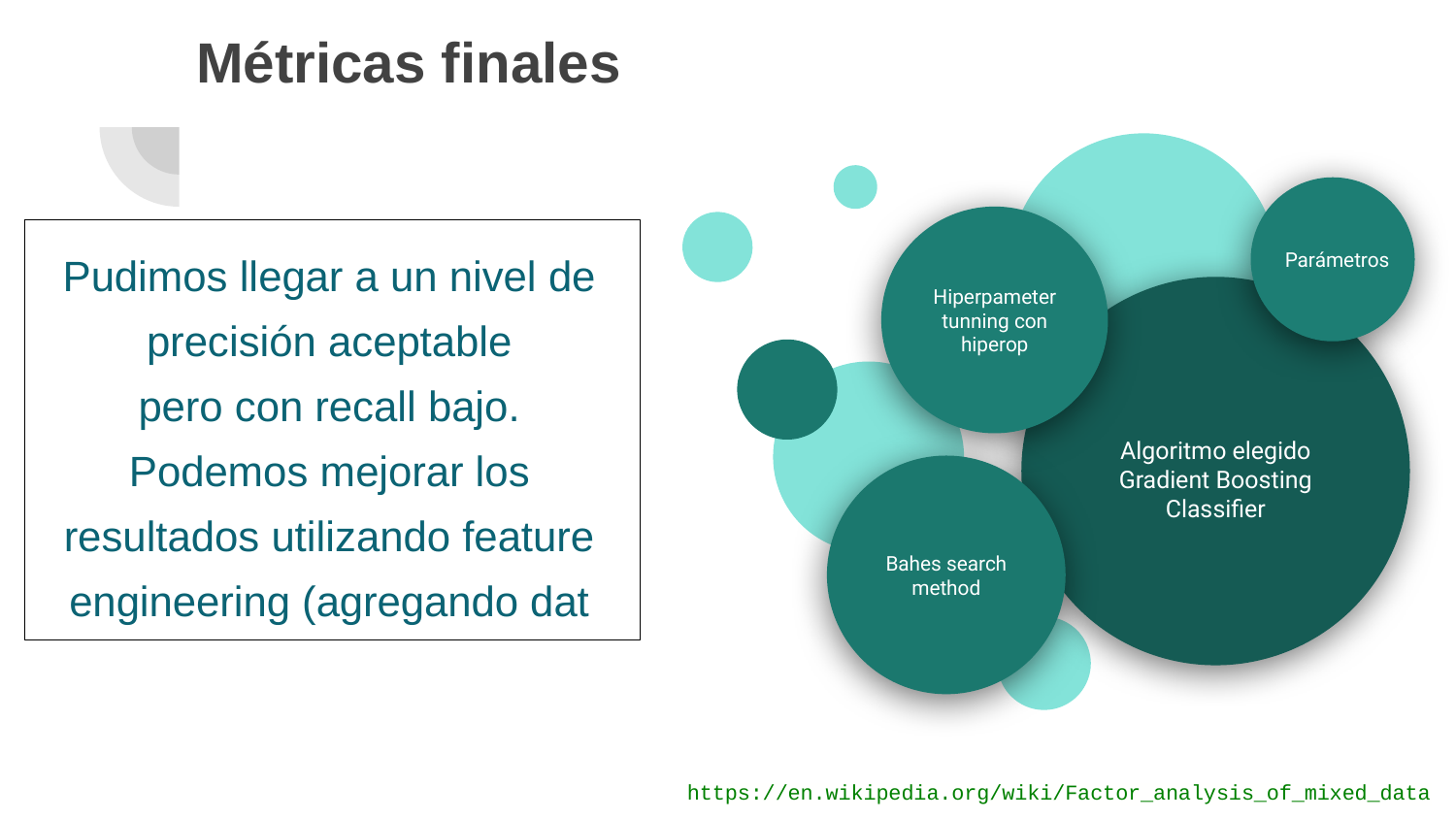

# Métricas finales

Parámetros

Hiperpameter tunning con hiperop
Pudimos llegar a un nivel de precisión aceptable
pero con recall bajo.
Podemos mejorar los resultados utilizando feature engineering (agregando dat

Algoritmo elegido
Gradient Boosting Classifier

Bahes search method
https://en.wikipedia.org/wiki/Factor_analysis_of_mixed_data